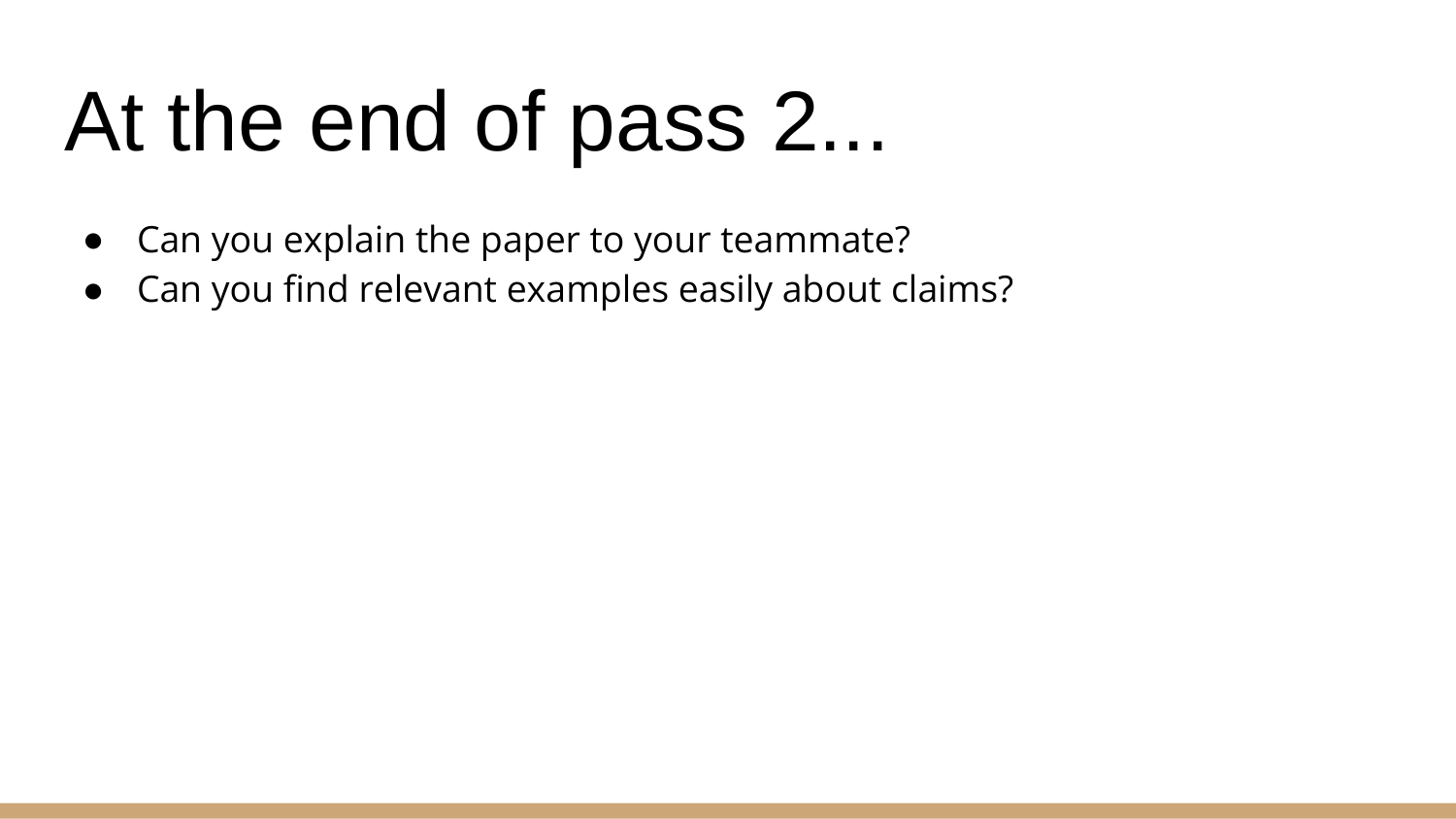

# At the end of pass 2...
Can you explain the paper to your teammate?
Can you find relevant examples easily about claims?